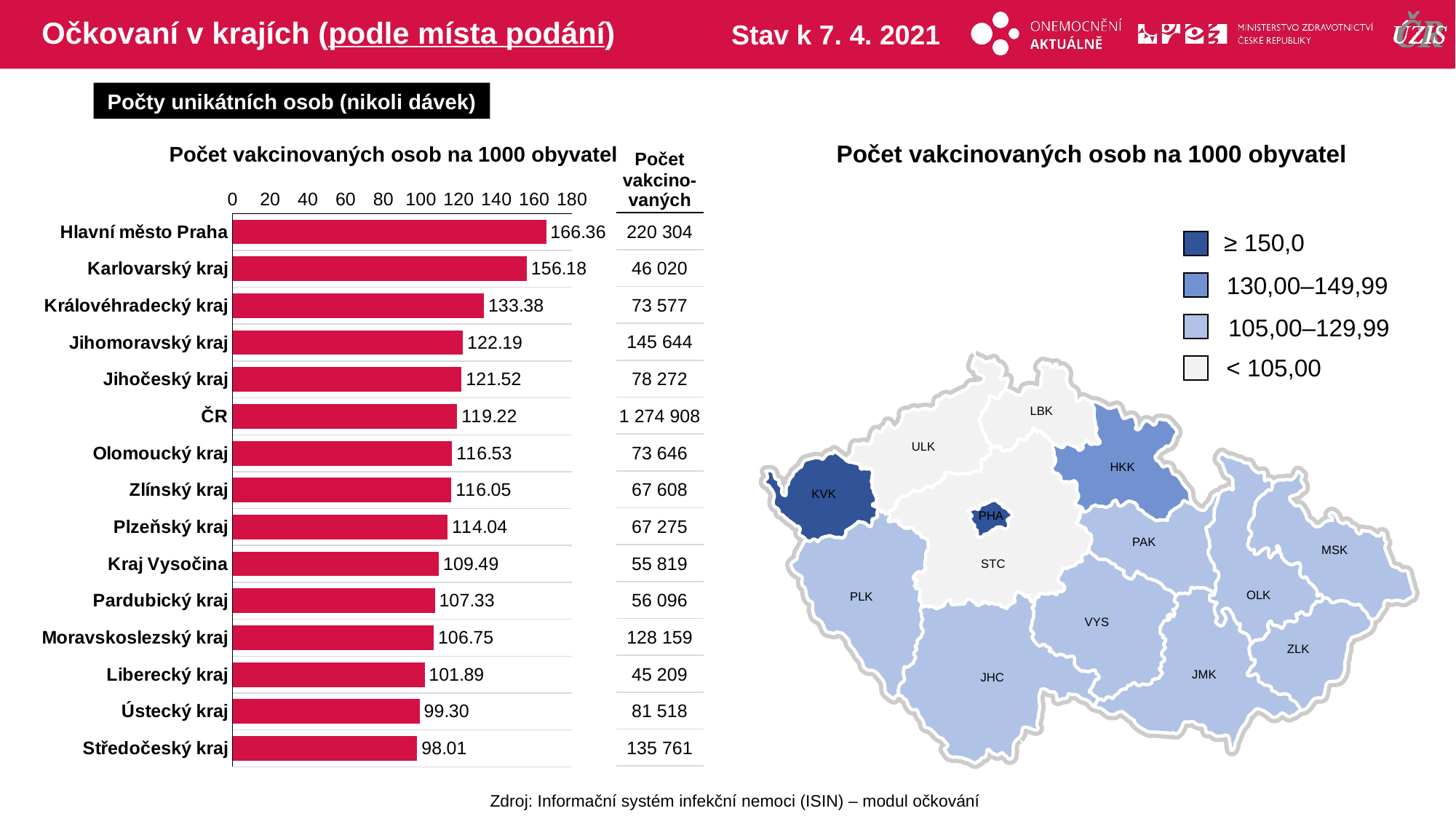

# Očkovaní v krajích (podle místa podání)
Stav k 7. 4. 2021
Počty unikátních osob (nikoli dávek)
Počet vakcinovaných osob na 1000 obyvatel
Počet vakcinovaných osob na 1000 obyvatel
| Počet vakcino-vaných |
| --- |
| 220 304 |
| 46 020 |
| 73 577 |
| 145 644 |
| 78 272 |
| 1 274 908 |
| 73 646 |
| 67 608 |
| 67 275 |
| 55 819 |
| 56 096 |
| 128 159 |
| 45 209 |
| 81 518 |
| 135 761 |

### Chart

| Category | počet na 1000 |
|---|---|
| Hlavní město Praha | 166.35794475022973 |
| Karlovarský kraj | 156.1778839627508 |
| Královéhradecký kraj | 133.3769602662572 |
| Jihomoravský kraj | 122.18569131090975 |
| Jihočeský kraj | 121.52471032460102 |
| ČR | 119.21781113582189 |
| Olomoucký kraj | 116.52571537067949 |
| Zlínský kraj | 116.05427813682829 |
| Plzeňský kraj | 114.04494667731257 |
| Kraj Vysočina | 109.48916563524273 |
| Pardubický kraj | 107.32748889339572 |
| Moravskoslezský kraj | 106.7512175781045 |
| Liberecký kraj | 101.8932137303072 |
| Ústecký kraj | 99.29534145791843 |
| Středočeský kraj | 98.01240451333113 |
≥ 150,0

130,00–149,99

105,00–129,99

< 105,00

LBK

ULK

HKK

KVK

PHA

PAK
MSK

STC
OLK

PLK

VYS
ZLK
JMK
JHC
Zdroj: Informační systém infekční nemoci (ISIN) – modul očkování